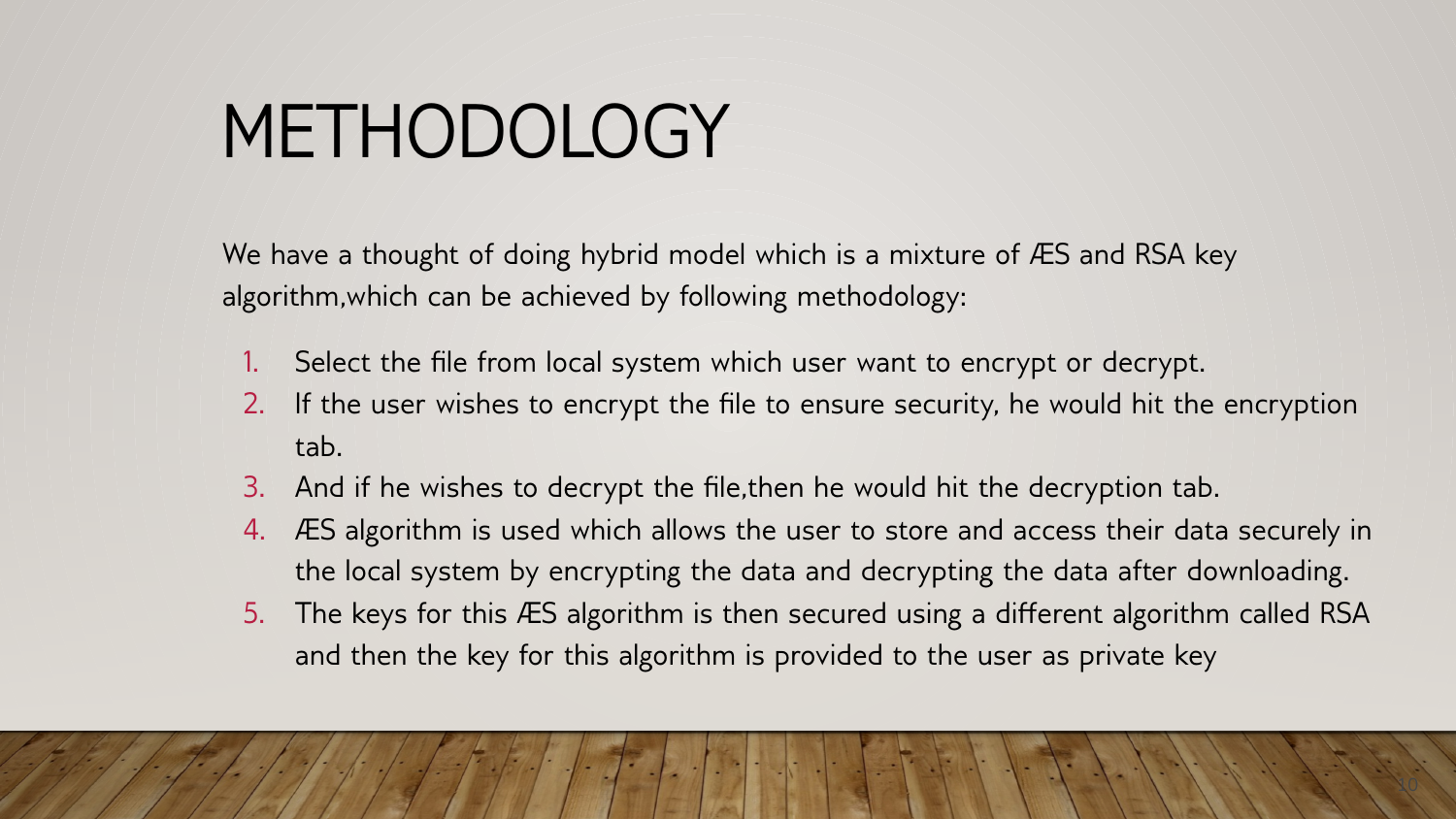

# Methodology
We have a thought of doing hybrid model which is a mixture of AES and RSA key algorithm,which can be achieved by following methodology:
Select the file from local system which user want to encrypt or decrypt.
If the user wishes to encrypt the file to ensure security, he would hit the encryption tab.
And if he wishes to decrypt the file,then he would hit the decryption tab.
AES algorithm is used which allows the user to store and access their data securely in the local system by encrypting the data and decrypting the data after downloading.
The keys for this AES algorithm is then secured using a different algorithm called RSA and then the key for this algorithm is provided to the user as private key
10